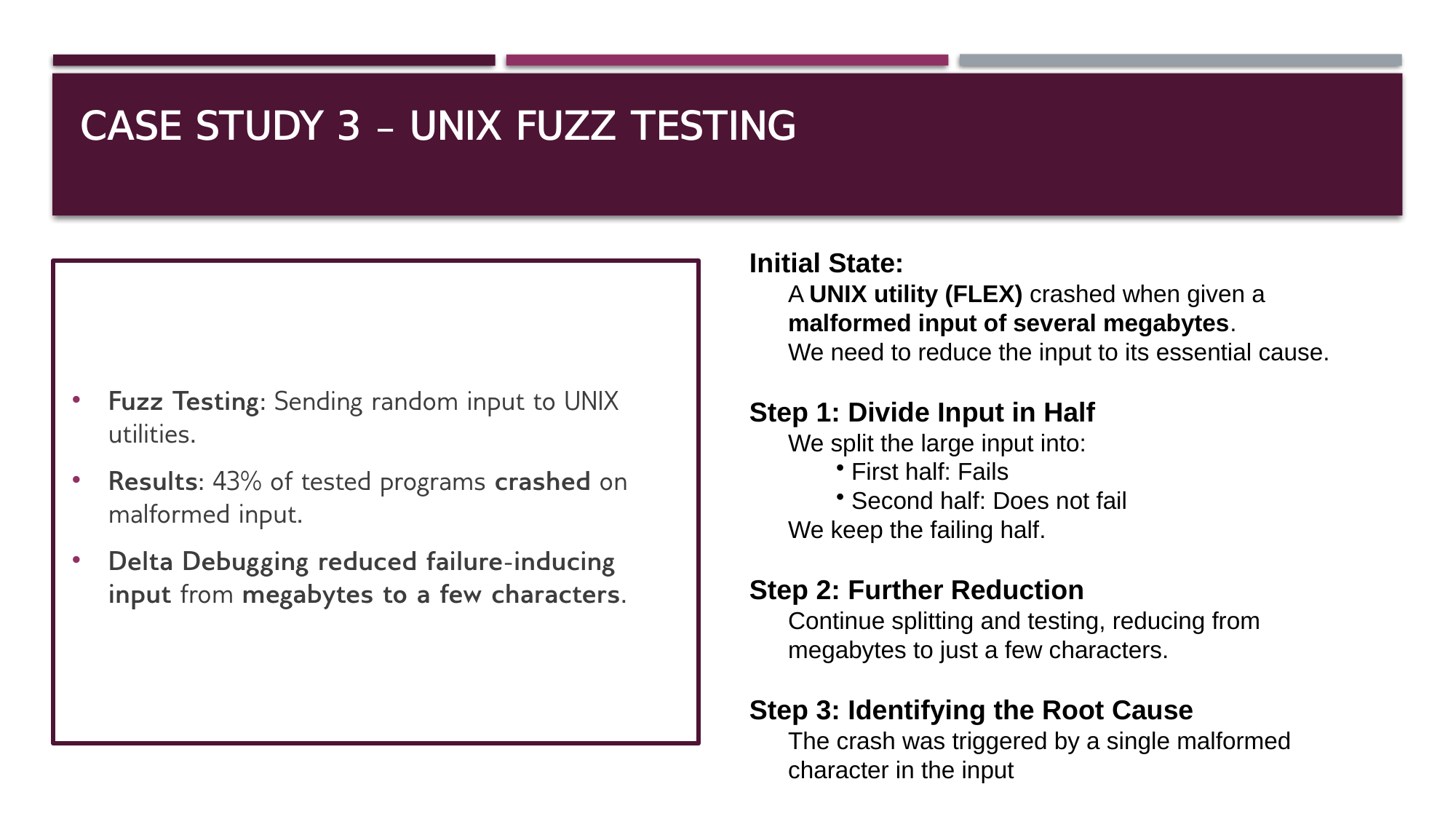

# Case Study 3 – UNIX Fuzz Testing
Initial State:
A UNIX utility (FLEX) crashed when given a malformed input of several megabytes.
We need to reduce the input to its essential cause.

Step 1: Divide Input in Half
We split the large input into:
 First half: Fails
 Second half: Does not fail
We keep the failing half.

Step 2: Further Reduction
Continue splitting and testing, reducing from megabytes to just a few characters.

Step 3: Identifying the Root Cause
The crash was triggered by a single malformed character in the input

Fuzz Testing: Sending random input to UNIX utilities.
Results: 43% of tested programs crashed on malformed input.
Delta Debugging reduced failure-inducing input from megabytes to a few characters.